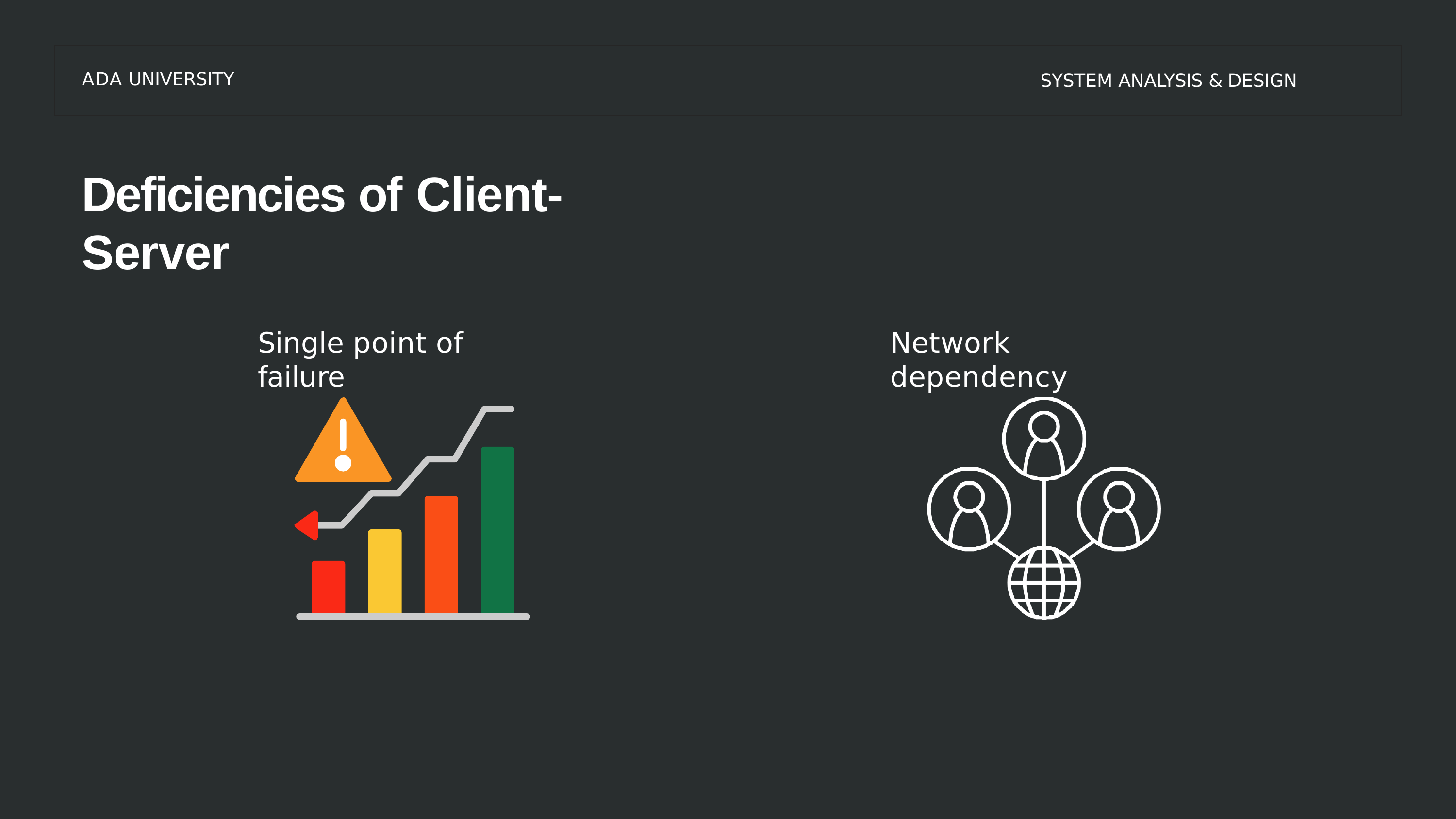

ADA UNIVERSITY
SYSTEM ANALYSIS & DESIGN
# Deficiencies of Client-Server
Single point of failure
Network dependency